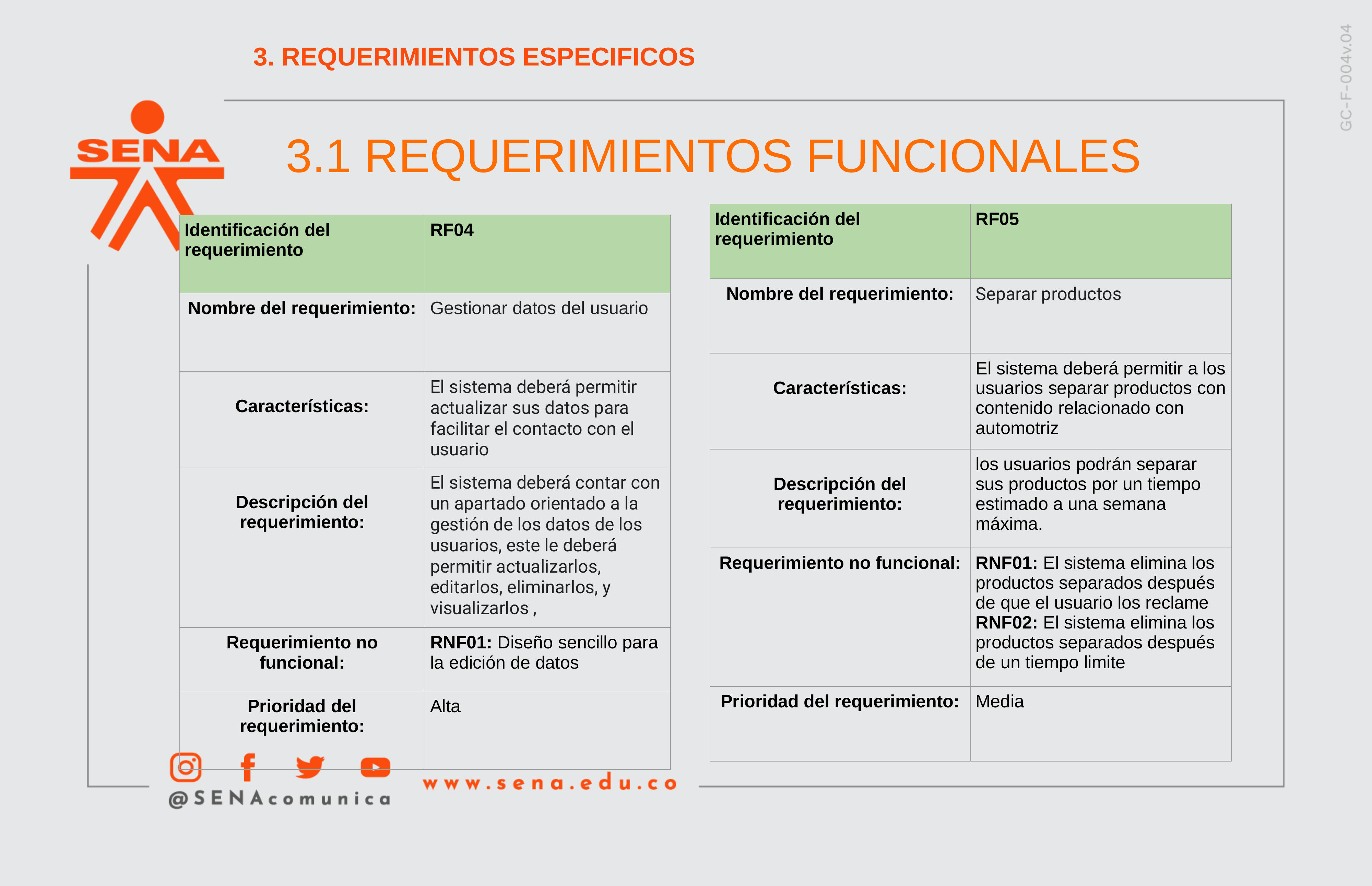

3. REQUERIMIENTOS ESPECIFICOS
3.1 REQUERIMIENTOS FUNCIONALES
| Identificación del requerimiento | RF05 |
| --- | --- |
| Nombre del requerimiento: | Separar productos |
| Características: | El sistema deberá permitir a los usuarios separar productos con contenido relacionado con automotriz |
| Descripción del requerimiento: | los usuarios podrán separar sus productos por un tiempo estimado a una semana máxima. |
| Requerimiento no funcional: | RNF01: El sistema elimina los productos separados después de que el usuario los reclame RNF02: El sistema elimina los productos separados después de un tiempo limite |
| Prioridad del requerimiento: | Media |
| Identificación del requerimiento | RF04 |
| --- | --- |
| Nombre del requerimiento: | Gestionar datos del usuario |
| Características: | El sistema deberá permitir actualizar sus datos para facilitar el contacto con el usuario |
| Descripción del requerimiento: | El sistema deberá contar con un apartado orientado a la gestión de los datos de los usuarios, este le deberá permitir actualizarlos, editarlos, eliminarlos, y visualizarlos , |
| Requerimiento no funcional: | RNF01: Diseño sencillo para la edición de datos |
| Prioridad del requerimiento: | Alta |